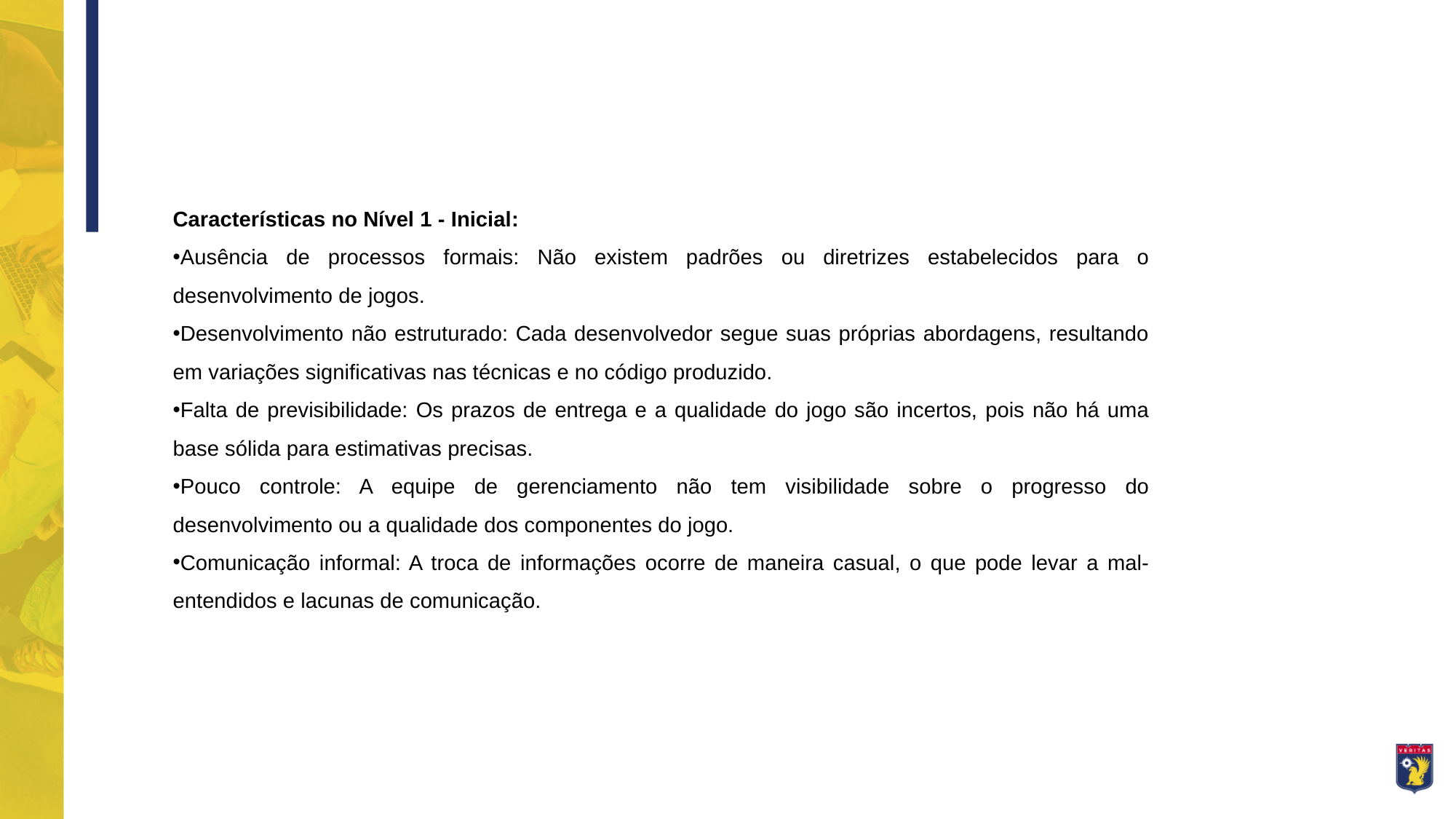

Características no Nível 1 - Inicial:
Ausência de processos formais: Não existem padrões ou diretrizes estabelecidos para o desenvolvimento de jogos.
Desenvolvimento não estruturado: Cada desenvolvedor segue suas próprias abordagens, resultando em variações significativas nas técnicas e no código produzido.
Falta de previsibilidade: Os prazos de entrega e a qualidade do jogo são incertos, pois não há uma base sólida para estimativas precisas.
Pouco controle: A equipe de gerenciamento não tem visibilidade sobre o progresso do desenvolvimento ou a qualidade dos componentes do jogo.
Comunicação informal: A troca de informações ocorre de maneira casual, o que pode levar a mal-entendidos e lacunas de comunicação.